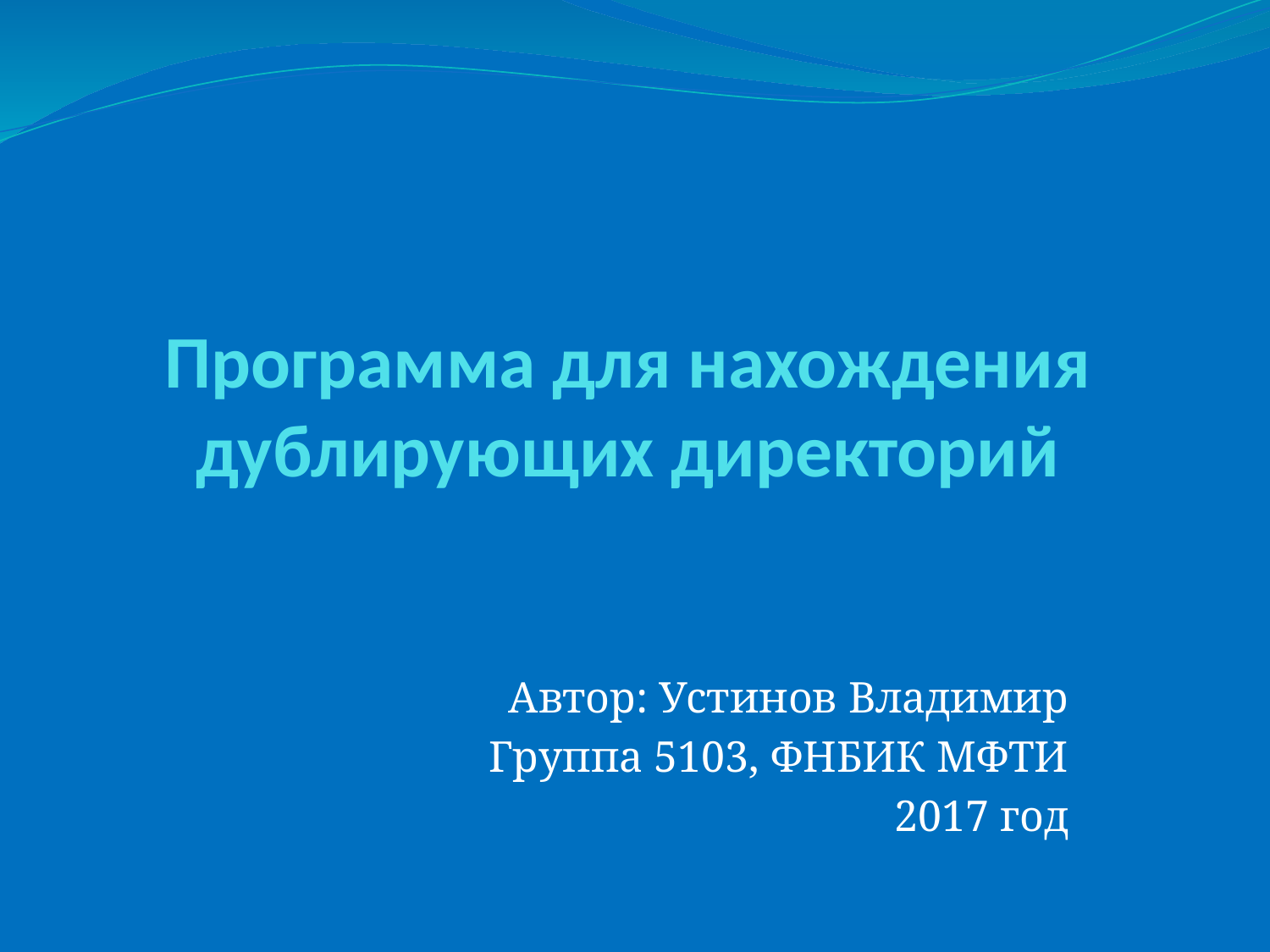

# Программа для нахождения дублирующих директорий
Автор: Устинов Владимир
Группа 5103, ФНБИК МФТИ
2017 год